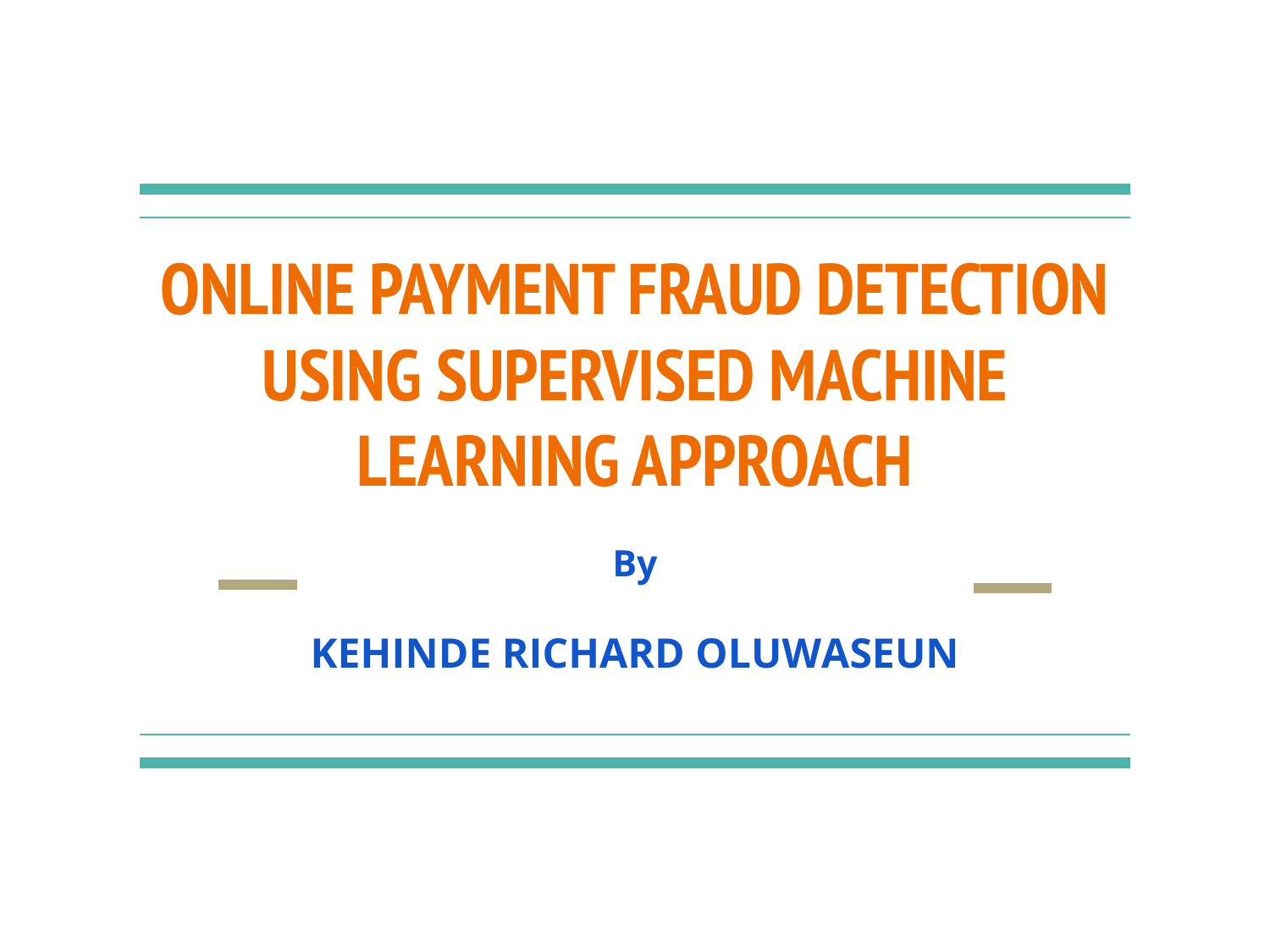

# ONLINE PAYMENT FRAUD DETECTION USING SUPERVISED MACHINE LEARNING APPROACH
By

KEHINDE RICHARD OLUWASEUN